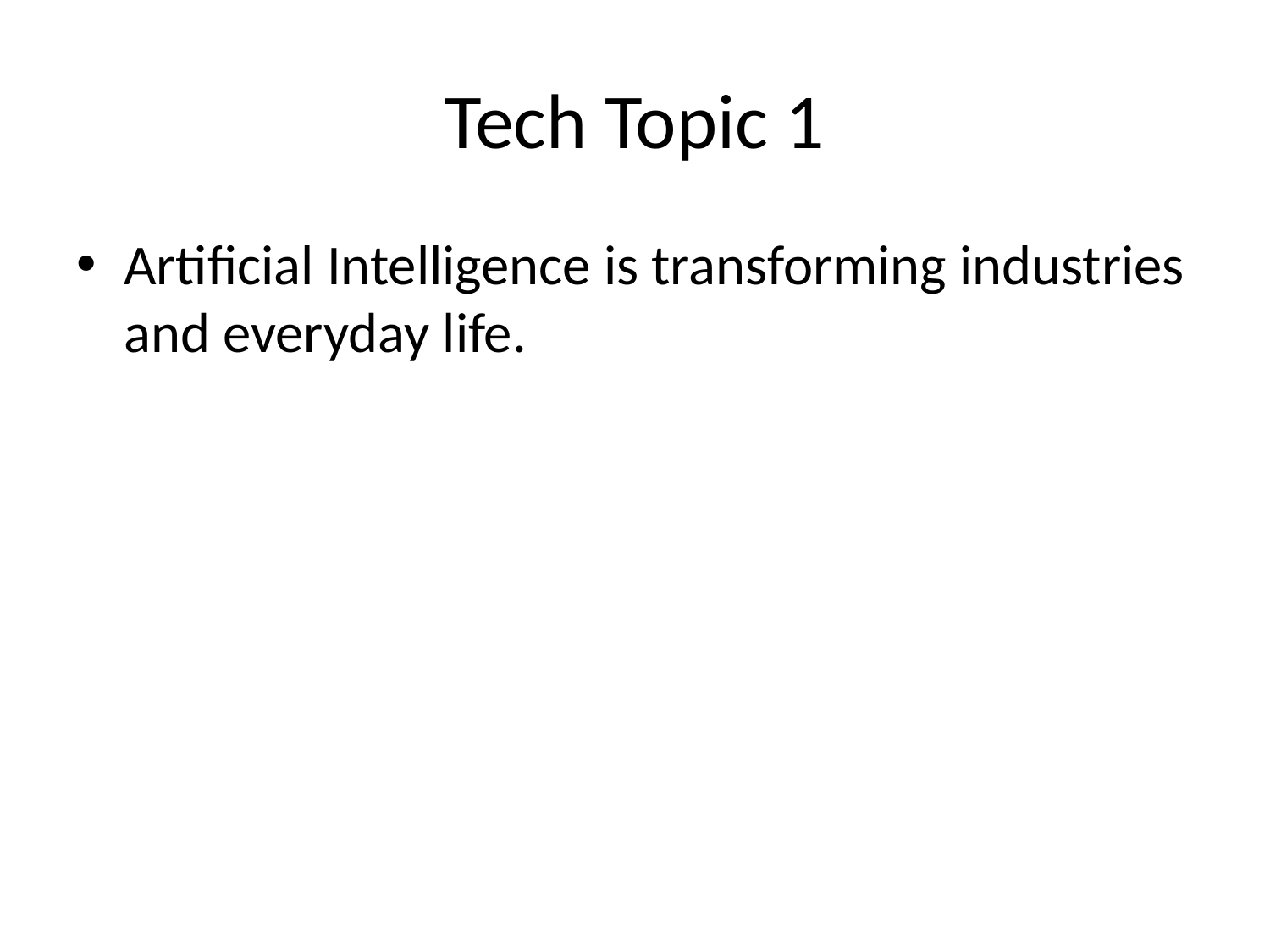

# Tech Topic 1
Artificial Intelligence is transforming industries and everyday life.